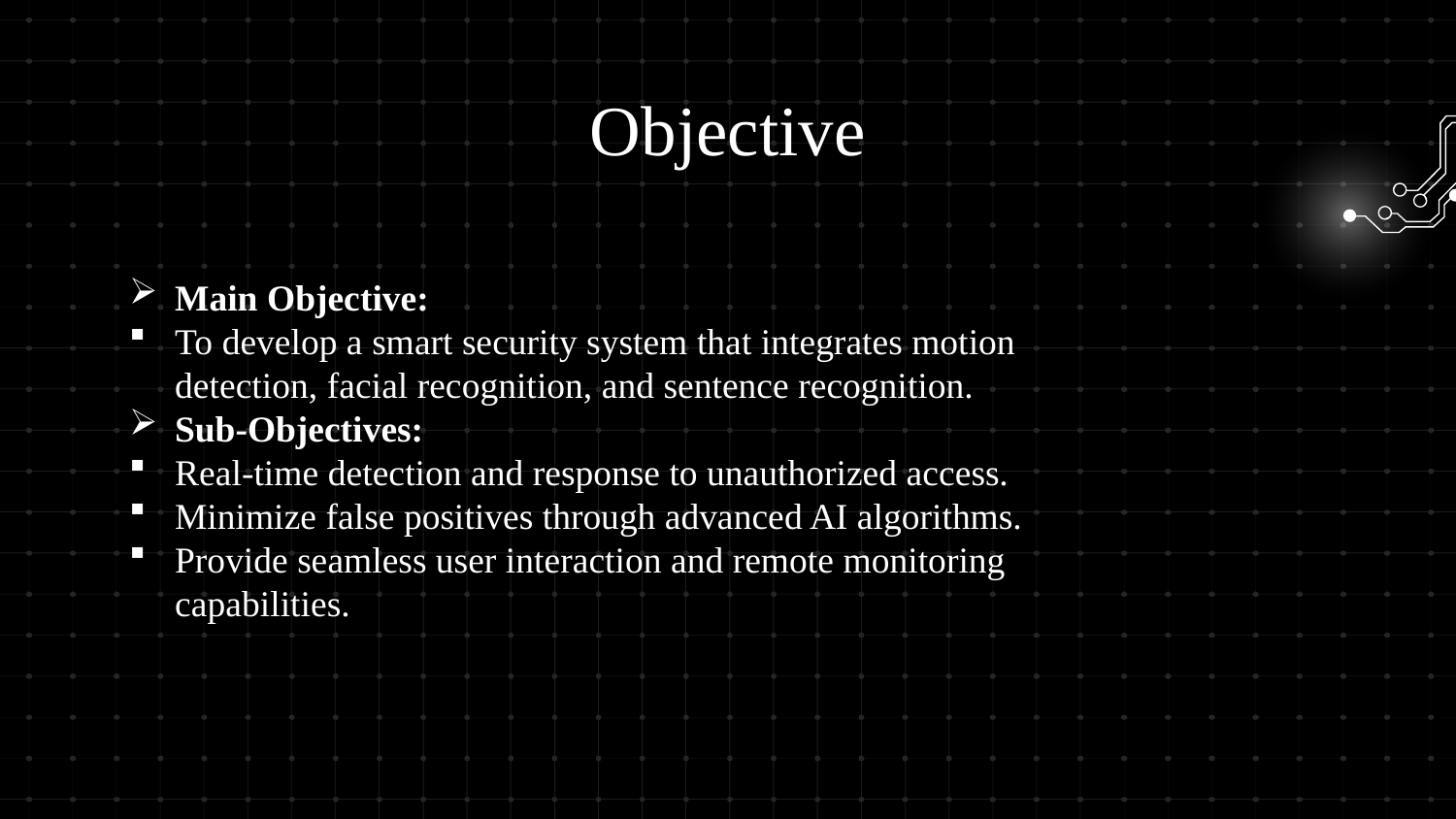

# Objective
Main Objective:
To develop a smart security system that integrates motion detection, facial recognition, and sentence recognition.
Sub-Objectives:
Real-time detection and response to unauthorized access.
Minimize false positives through advanced AI algorithms.
Provide seamless user interaction and remote monitoring capabilities.